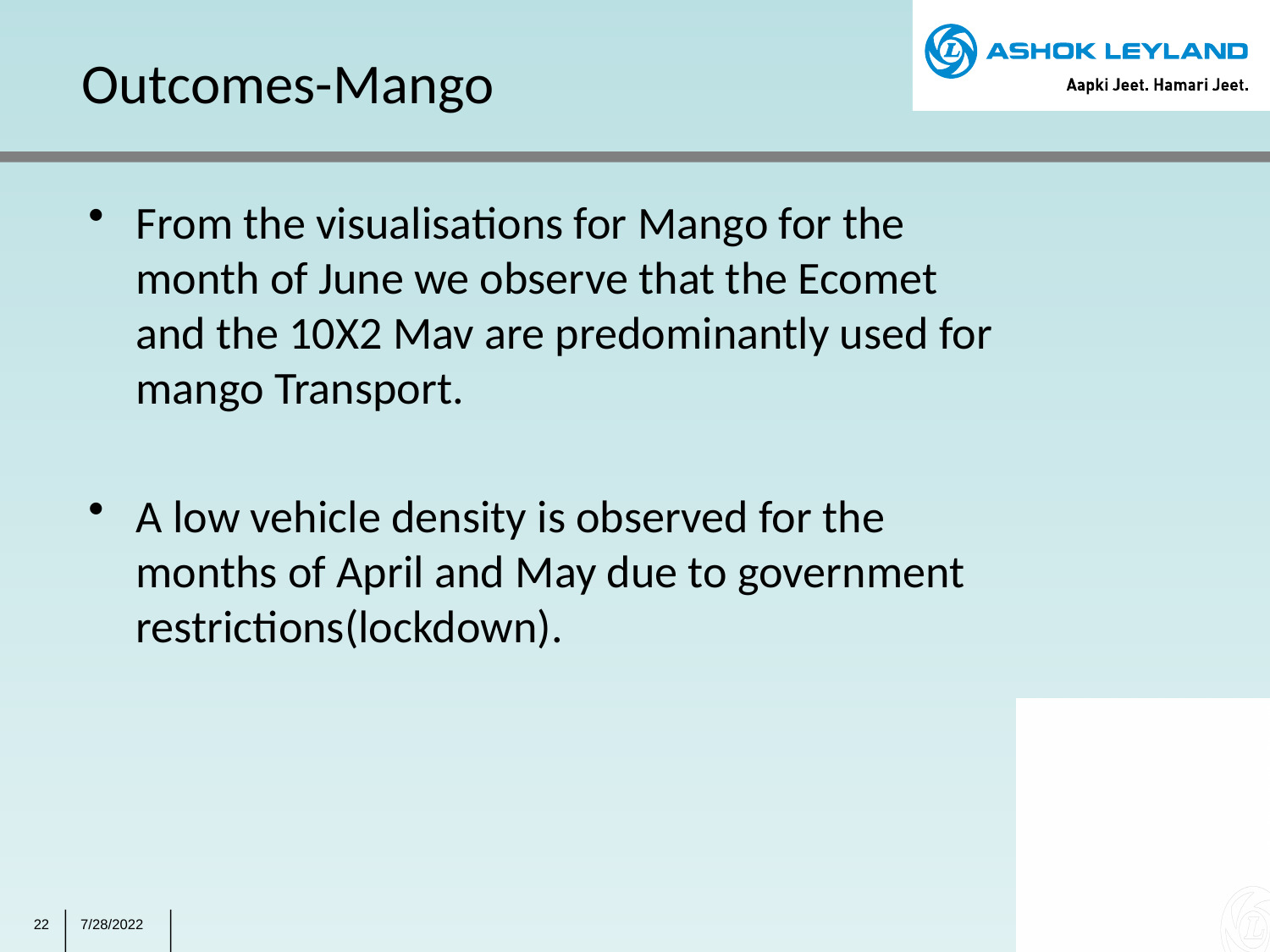

# Outcomes-Mango
From the visualisations for Mango for the month of June we observe that the Ecomet and the 10X2 Mav are predominantly used for mango Transport.

A low vehicle density is observed for the months of April and May due to government restrictions(lockdown).